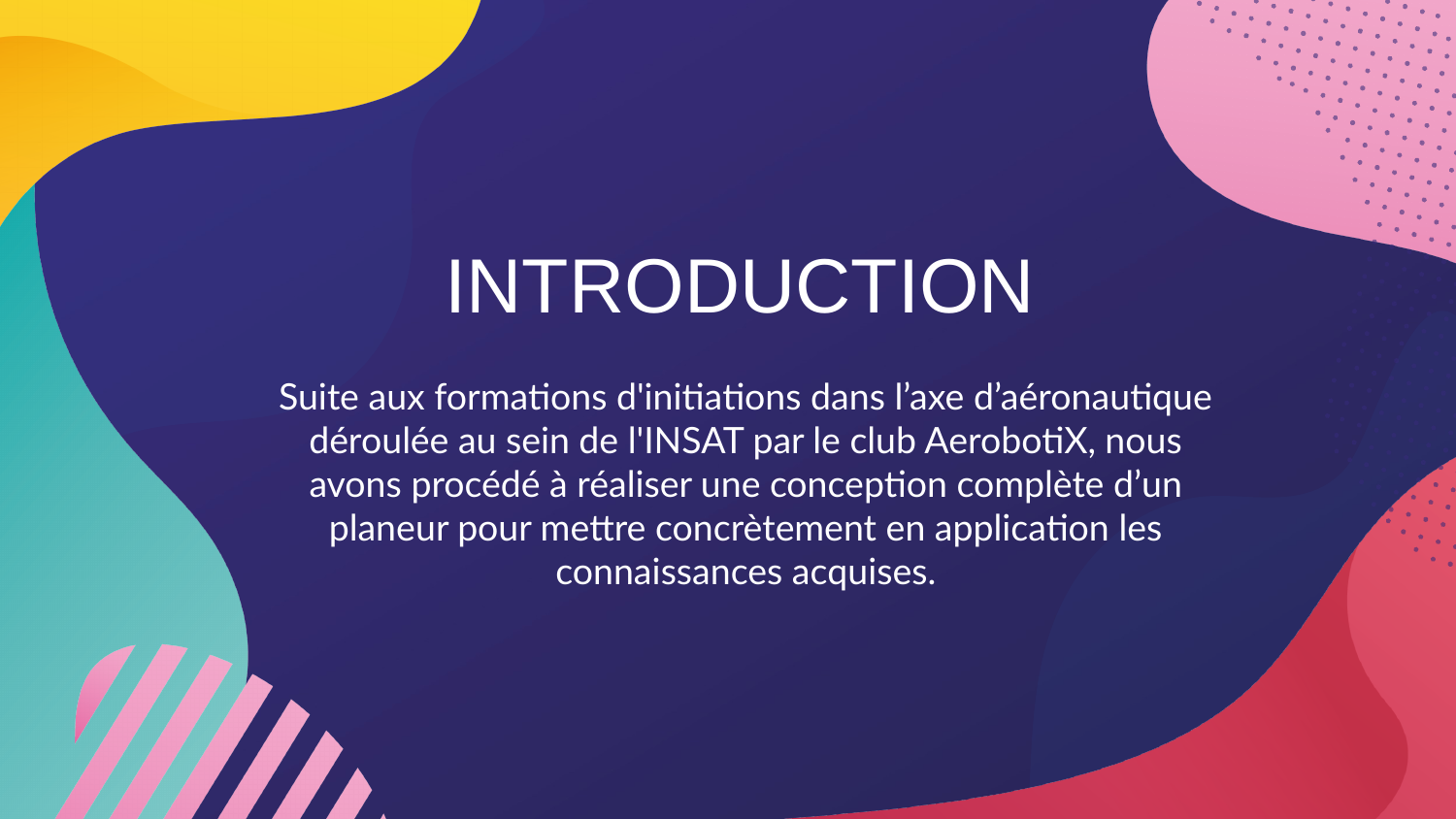

# INTRODUCTION
Suite aux formations d'initiations dans l’axe d’aéronautique déroulée au sein de l'INSAT par le club AerobotiX, nous avons procédé à réaliser une conception complète d’un planeur pour mettre concrètement en application les connaissances acquises.